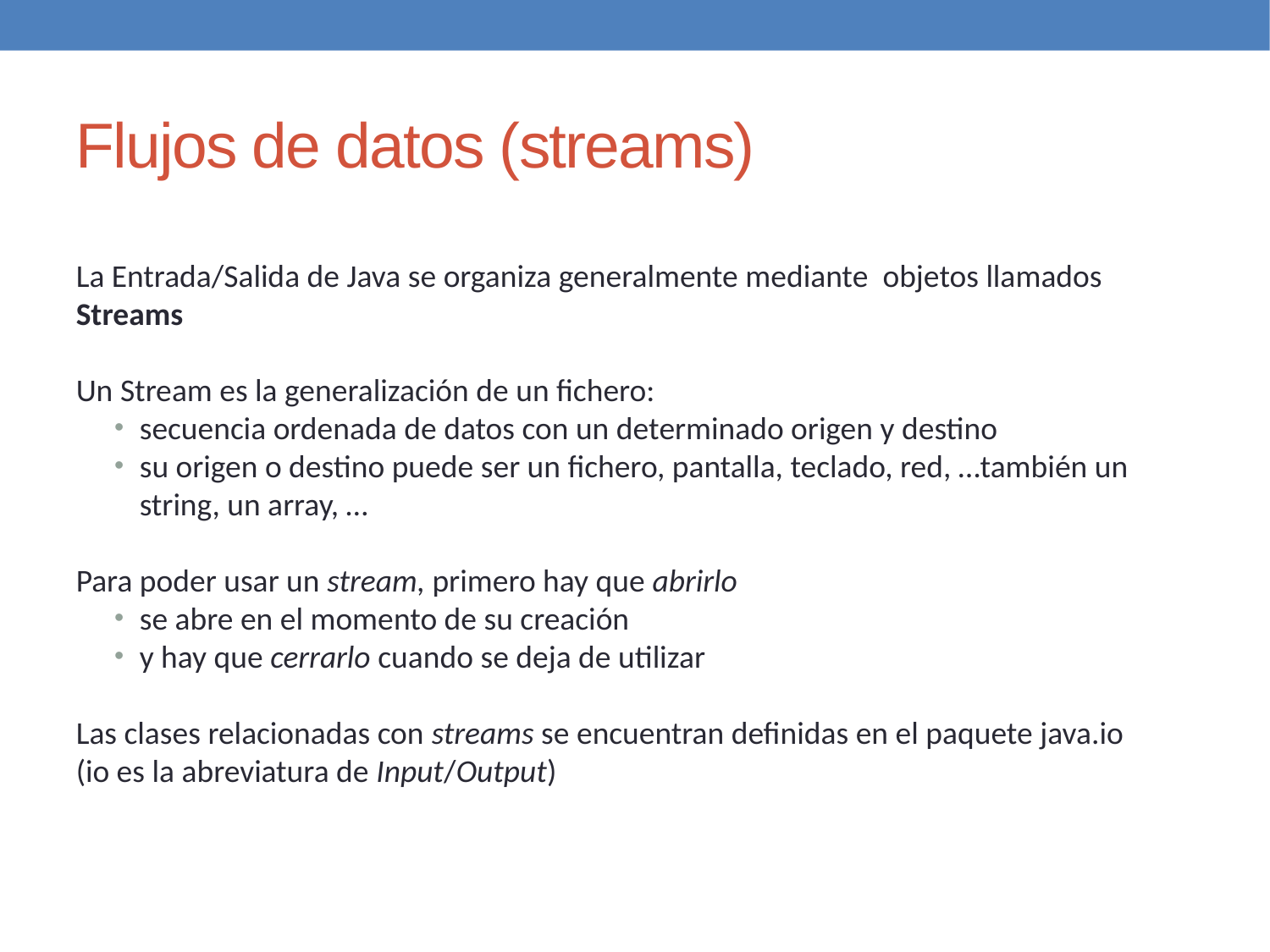

Flujos de datos (streams)

La Entrada/Salida de Java se organiza generalmente mediante  objetos llamados Streams

Un Stream es la generalización de un fichero:
secuencia ordenada de datos con un determinado origen y destino
su origen o destino puede ser un fichero, pantalla, teclado, red, …también un string, un array, …

Para poder usar un stream, primero hay que abrirlo
se abre en el momento de su creación
y hay que cerrarlo cuando se deja de utilizar

Las clases relacionadas con streams se encuentran definidas en el paquete java.io
(io es la abreviatura de Input/Output)